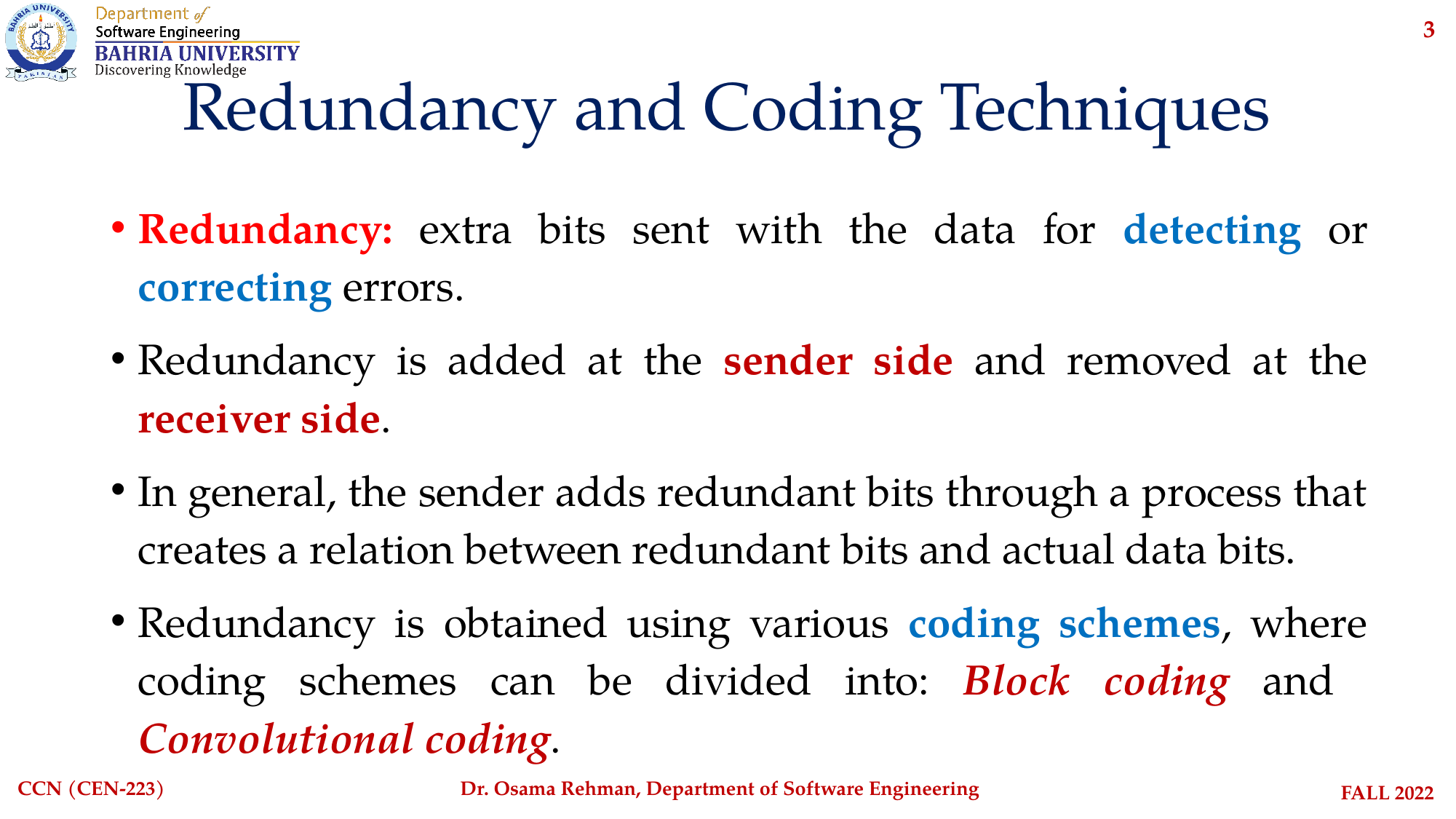

3
# Redundancy and Coding Techniques
Redundancy: extra bits sent with the data for detecting or correcting errors.
Redundancy is added at the sender side and removed at the receiver side.
In general, the sender adds redundant bits through a process that creates a relation between redundant bits and actual data bits.
Redundancy is obtained using various coding schemes, where coding schemes can be divided into: Block coding and  Convolutional coding.
CCN (CEN-223)
Dr. Osama Rehman, Department of Software Engineering